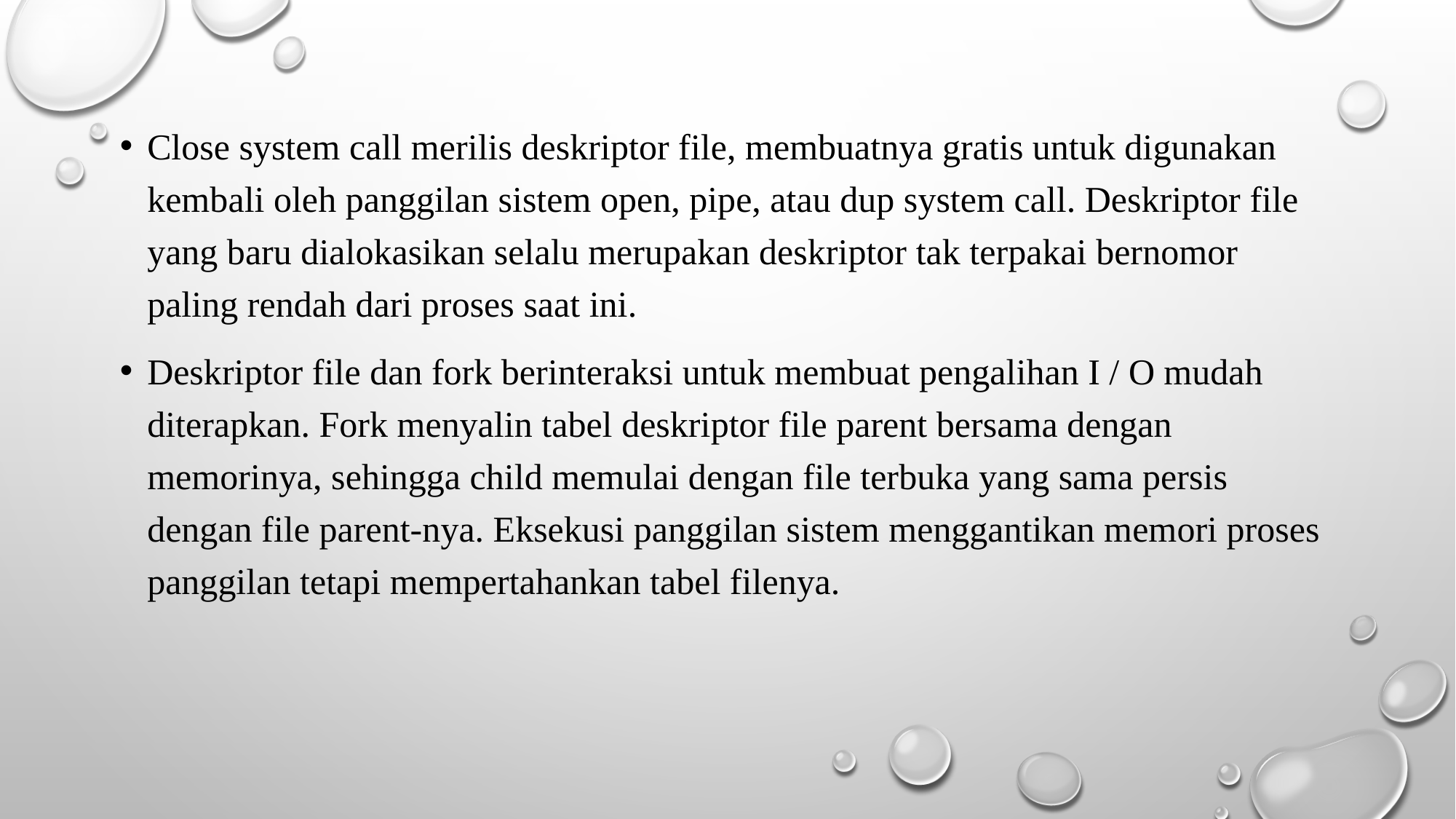

#
Close system call merilis deskriptor file, membuatnya gratis untuk digunakan kembali oleh panggilan sistem open, pipe, atau dup system call. Deskriptor file yang baru dialokasikan selalu merupakan deskriptor tak terpakai bernomor paling rendah dari proses saat ini.
Deskriptor file dan fork berinteraksi untuk membuat pengalihan I / O mudah diterapkan. Fork menyalin tabel deskriptor file parent bersama dengan memorinya, sehingga child memulai dengan file terbuka yang sama persis dengan file parent-nya. Eksekusi panggilan sistem menggantikan memori proses panggilan tetapi mempertahankan tabel filenya.